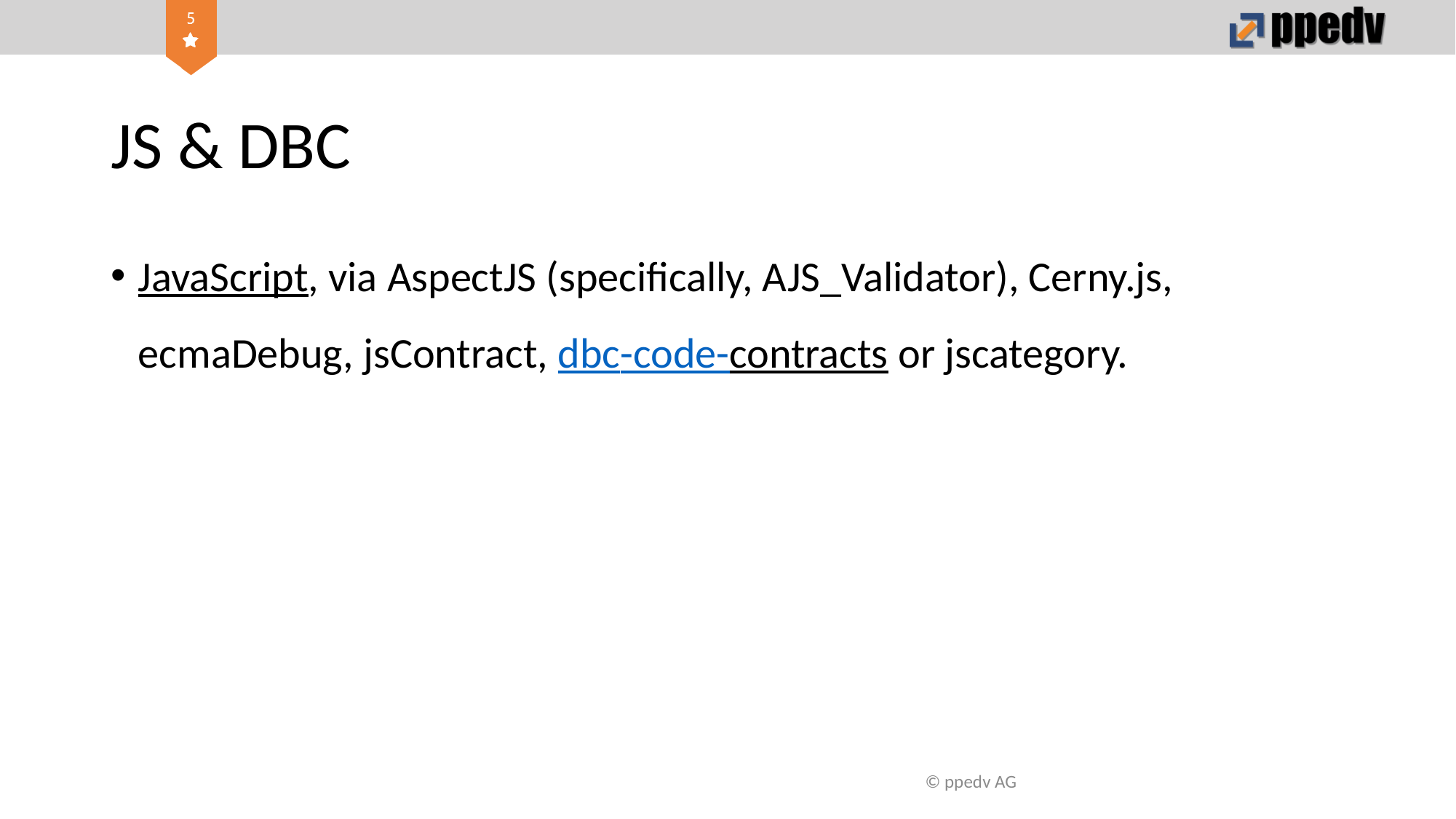

# JS & DBC
JavaScript, via AspectJS (specifically, AJS_Validator), Cerny.js, ecmaDebug, jsContract, dbc-code-contracts or jscategory.

© ppedv AG